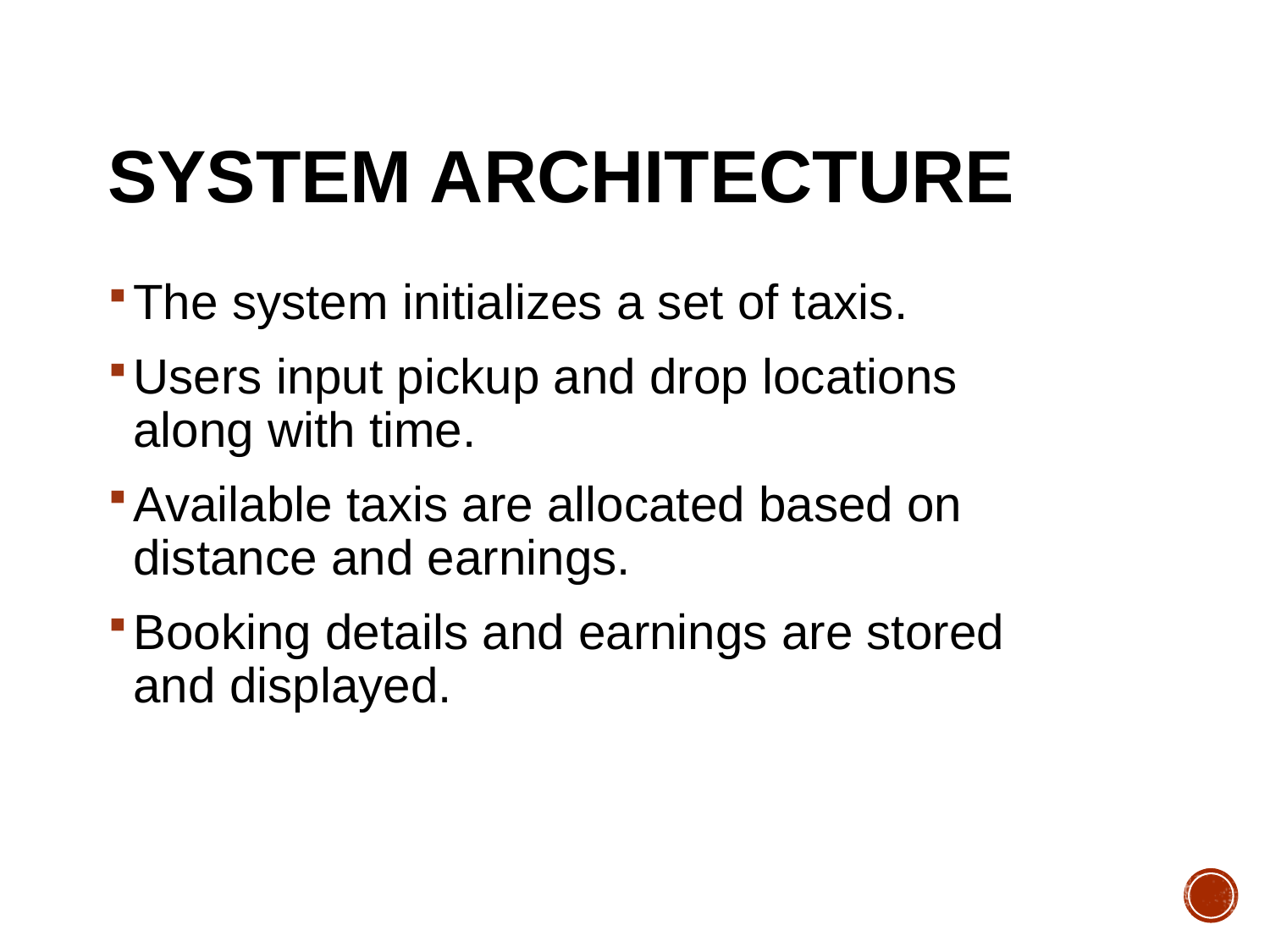

# System Architecture
The system initializes a set of taxis.
Users input pickup and drop locations along with time.
Available taxis are allocated based on distance and earnings.
Booking details and earnings are stored and displayed.